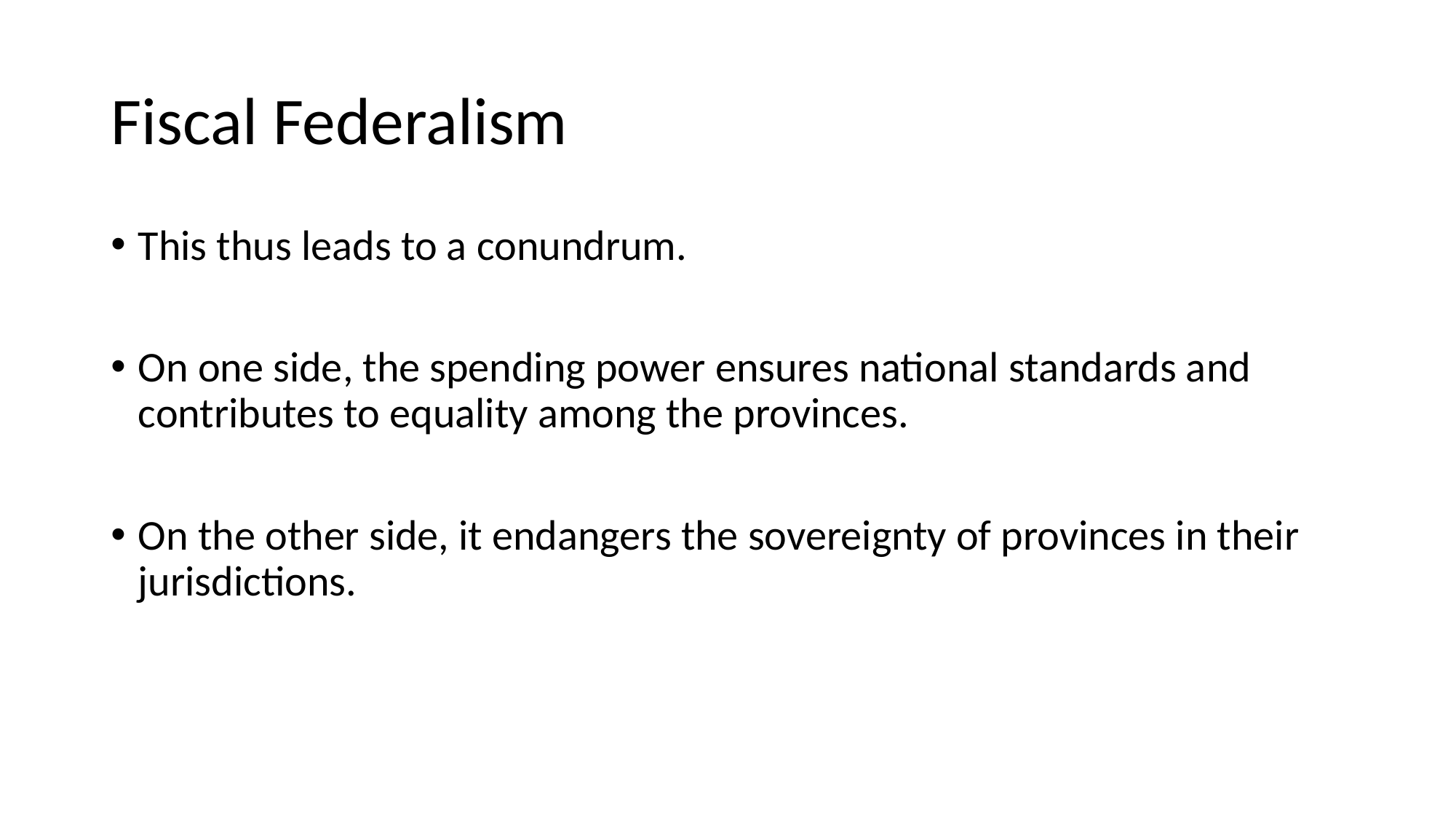

# Fiscal Federalism
This thus leads to a conundrum.

On one side, the spending power ensures national standards and contributes to equality among the provinces.

On the other side, it endangers the sovereignty of provinces in their jurisdictions.